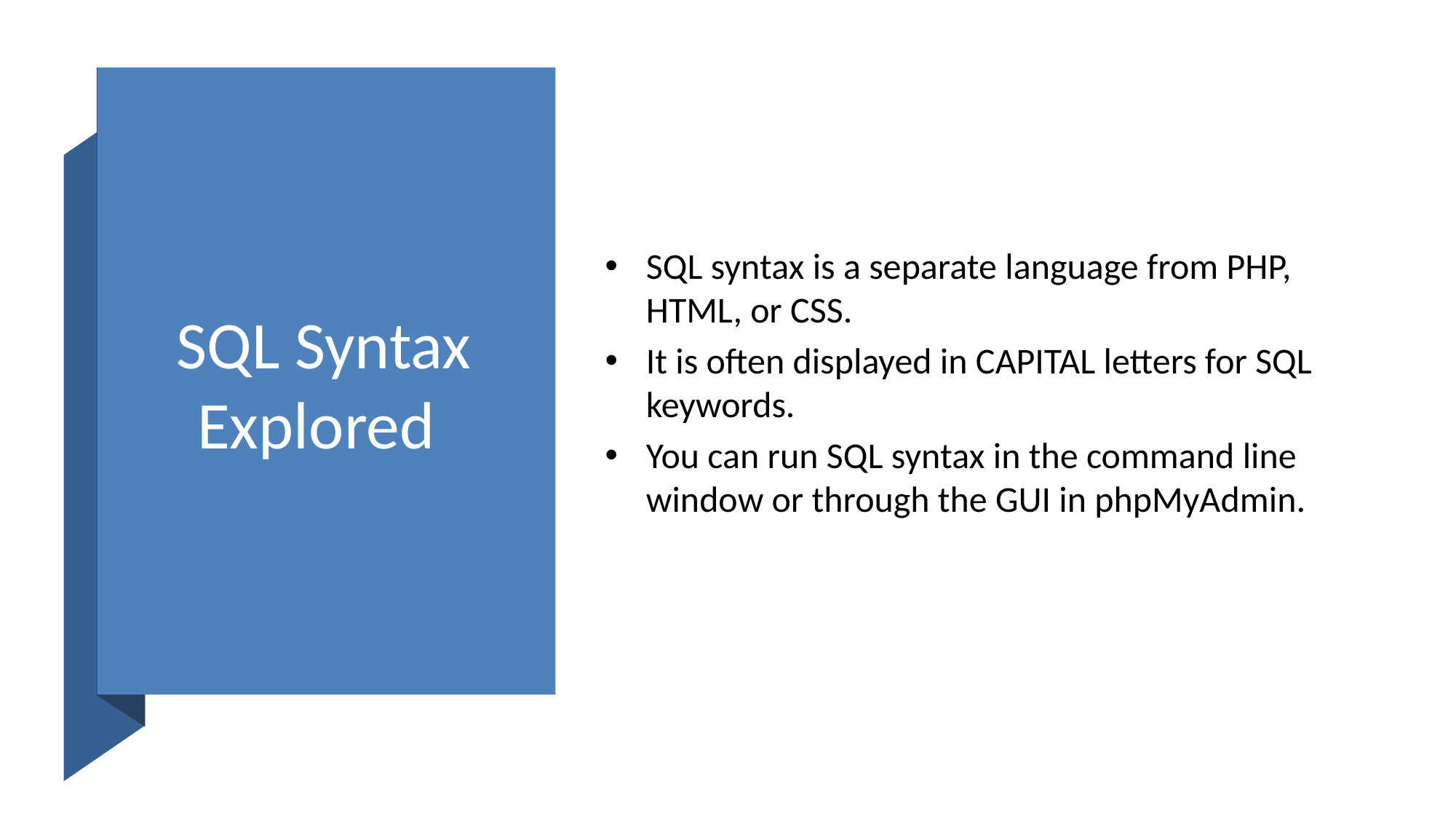

# SQL Syntax Explored
SQL syntax is a separate language from PHP, HTML, or CSS.
It is often displayed in CAPITAL letters for SQL keywords.
You can run SQL syntax in the command line window or through the GUI in phpMyAdmin.